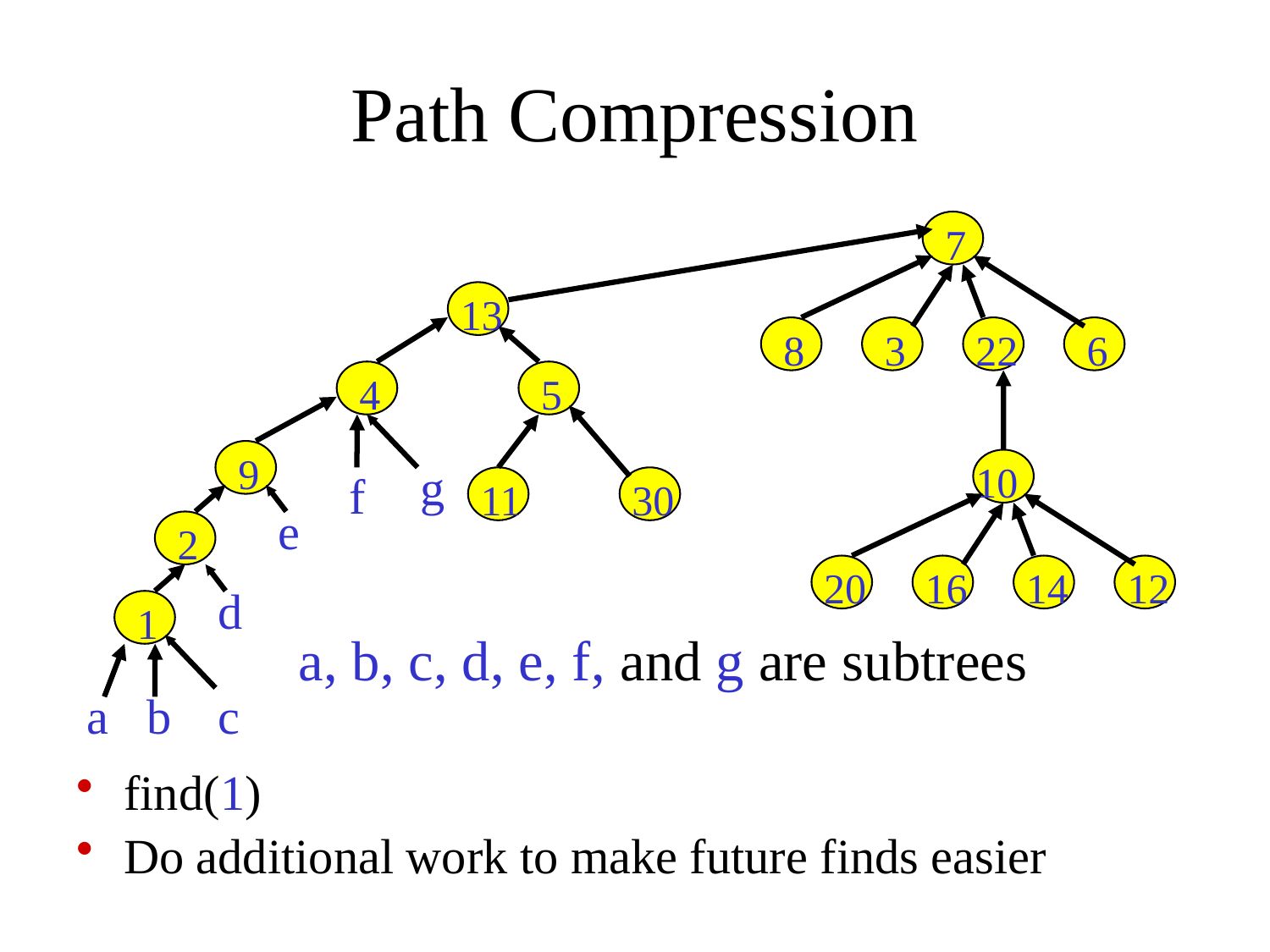

# Path Compression

7

13

4
5

9

11

30

2

1

8

3

22

6

g
10

f

e

20

16

14

12

d
a, b, c, d, e, f, and g are subtrees

a
b
c
find(1)
Do additional work to make future finds easier
55